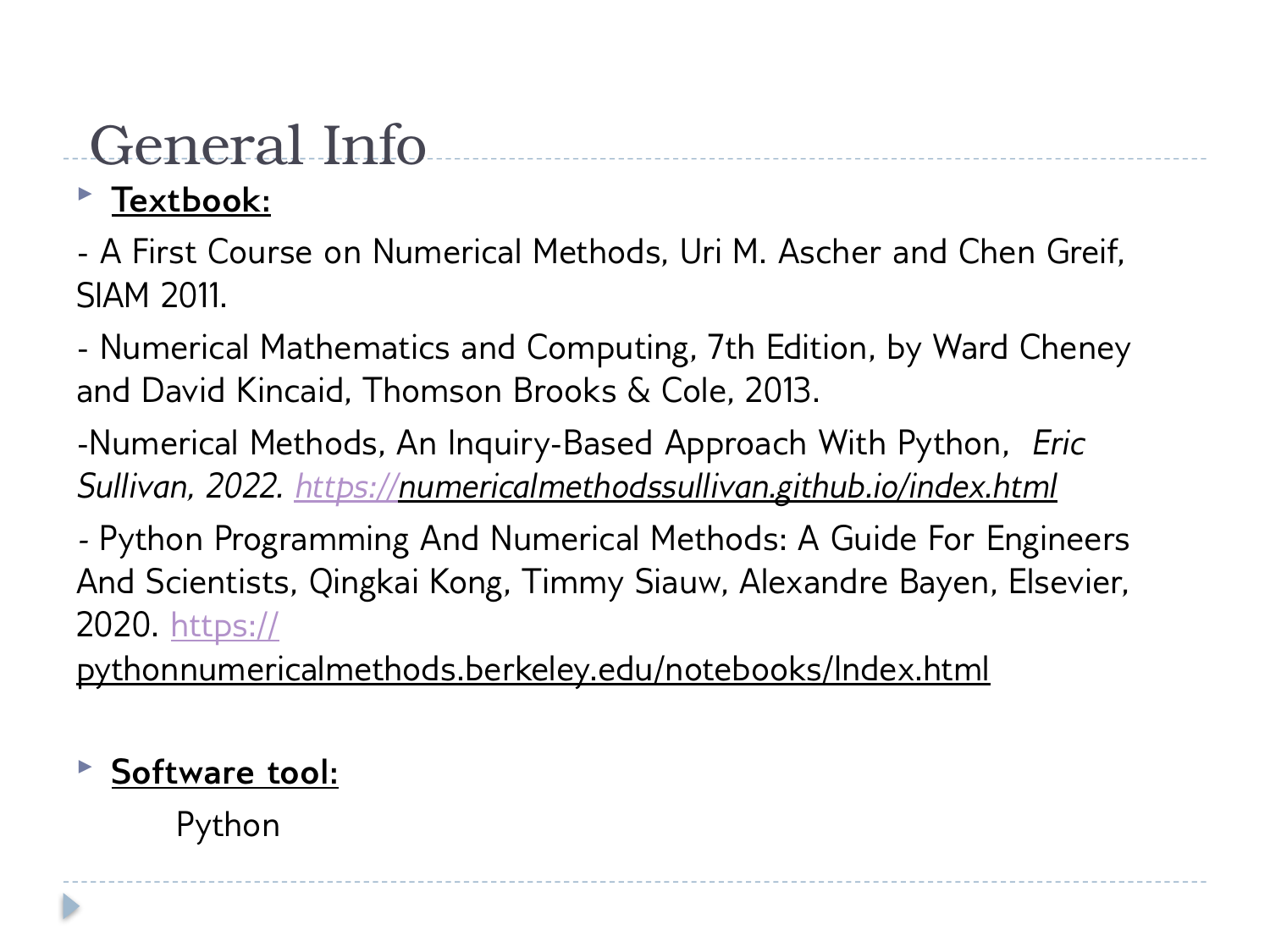

# General Info
Textbook:
- A First Course on Numerical Methods, Uri M. Ascher and Chen Greif,  SIAM 2011.
- Numerical Mathematics and Computing, 7th Edition, by Ward Cheney and David Kincaid, Thomson Brooks & Cole, 2013.
-Numerical Methods, An Inquiry-Based Approach With Python,  Eric Sullivan, 2022. https://numericalmethodssullivan.github.io/index.html
- Python Programming And Numerical Methods: A Guide For Engineers And Scientists, Qingkai Kong, Timmy Siauw, Alexandre Bayen, Elsevier, 2020. https://pythonnumericalmethods.berkeley.edu/notebooks/Index.html

Software tool:
	Python